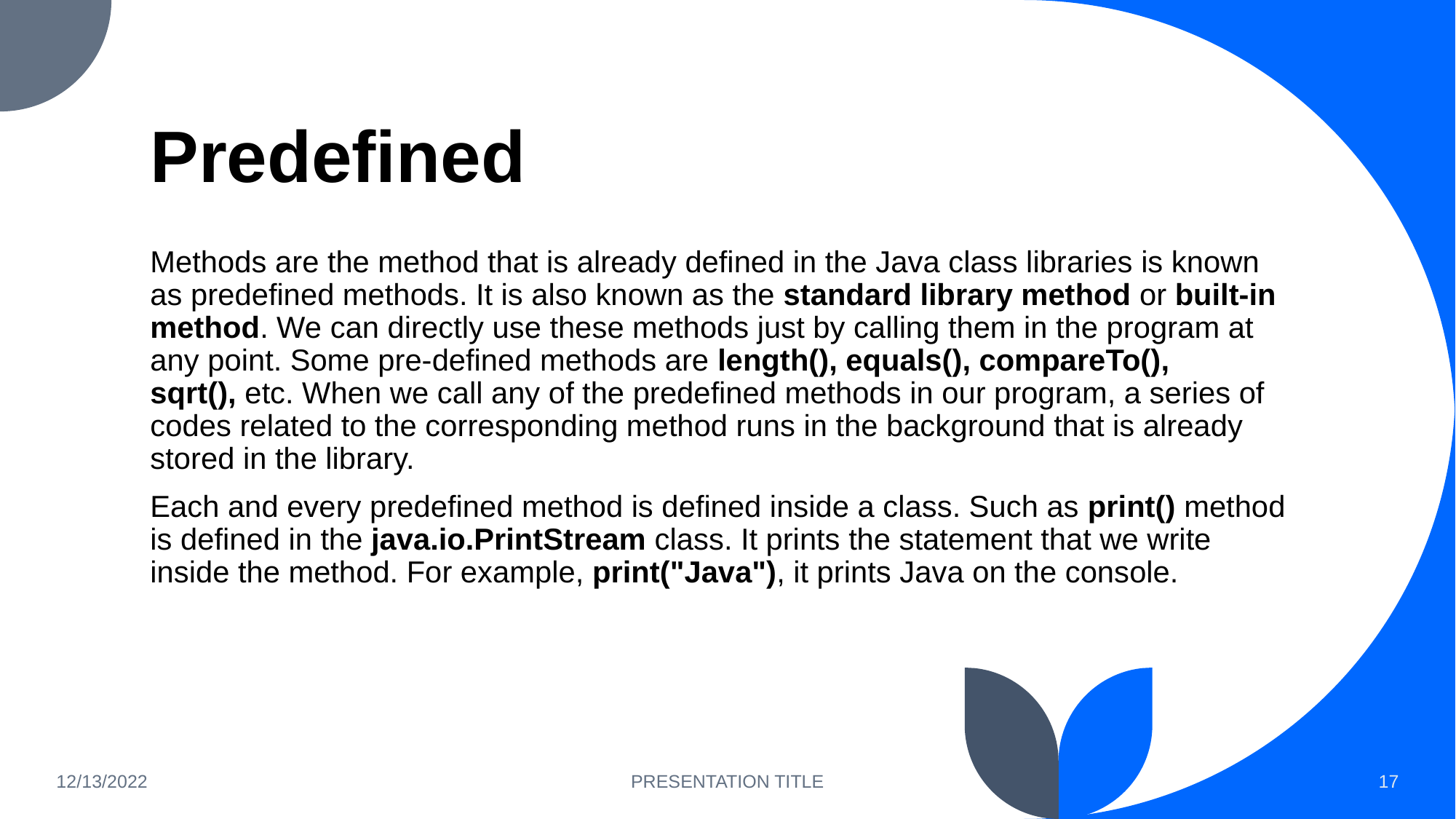

# Predefined
Methods are the method that is already defined in the Java class libraries is known as predefined methods. It is also known as the standard library method or built-in method. We can directly use these methods just by calling them in the program at any point. Some pre-defined methods are length(), equals(), compareTo(), sqrt(), etc. When we call any of the predefined methods in our program, a series of codes related to the corresponding method runs in the background that is already stored in the library.
Each and every predefined method is defined inside a class. Such as print() method is defined in the java.io.PrintStream class. It prints the statement that we write inside the method. For example, print("Java"), it prints Java on the console.

12/13/2022
PRESENTATION TITLE
17